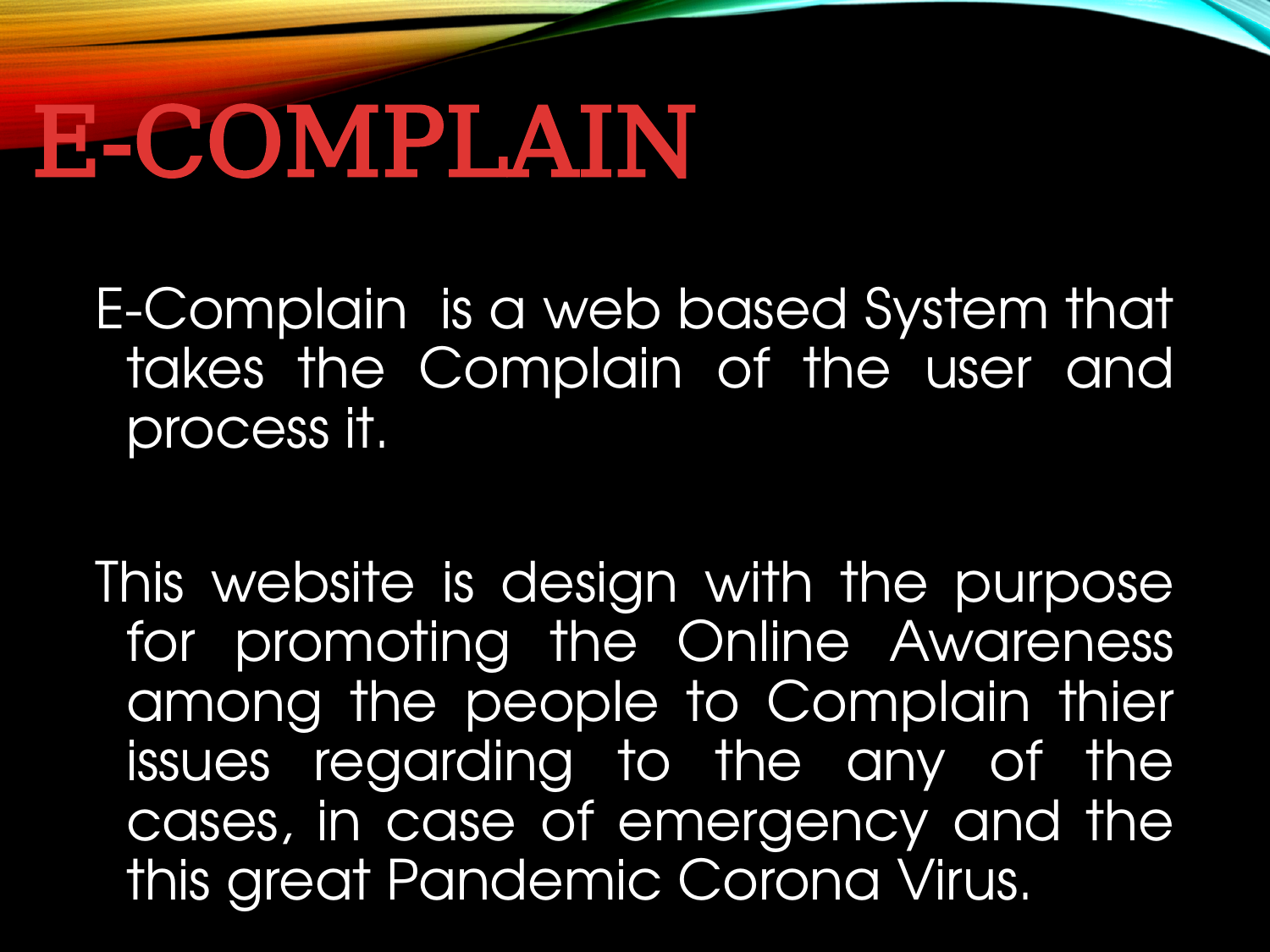

E-Complain

E-Complain  is a web based System that takes the Complain of the user and process it.

This website is design with the purpose for promoting the Online Awareness among the people to Complain thier issues regarding to the any of the cases, in case of emergency and the this great Pandemic Corona Virus.